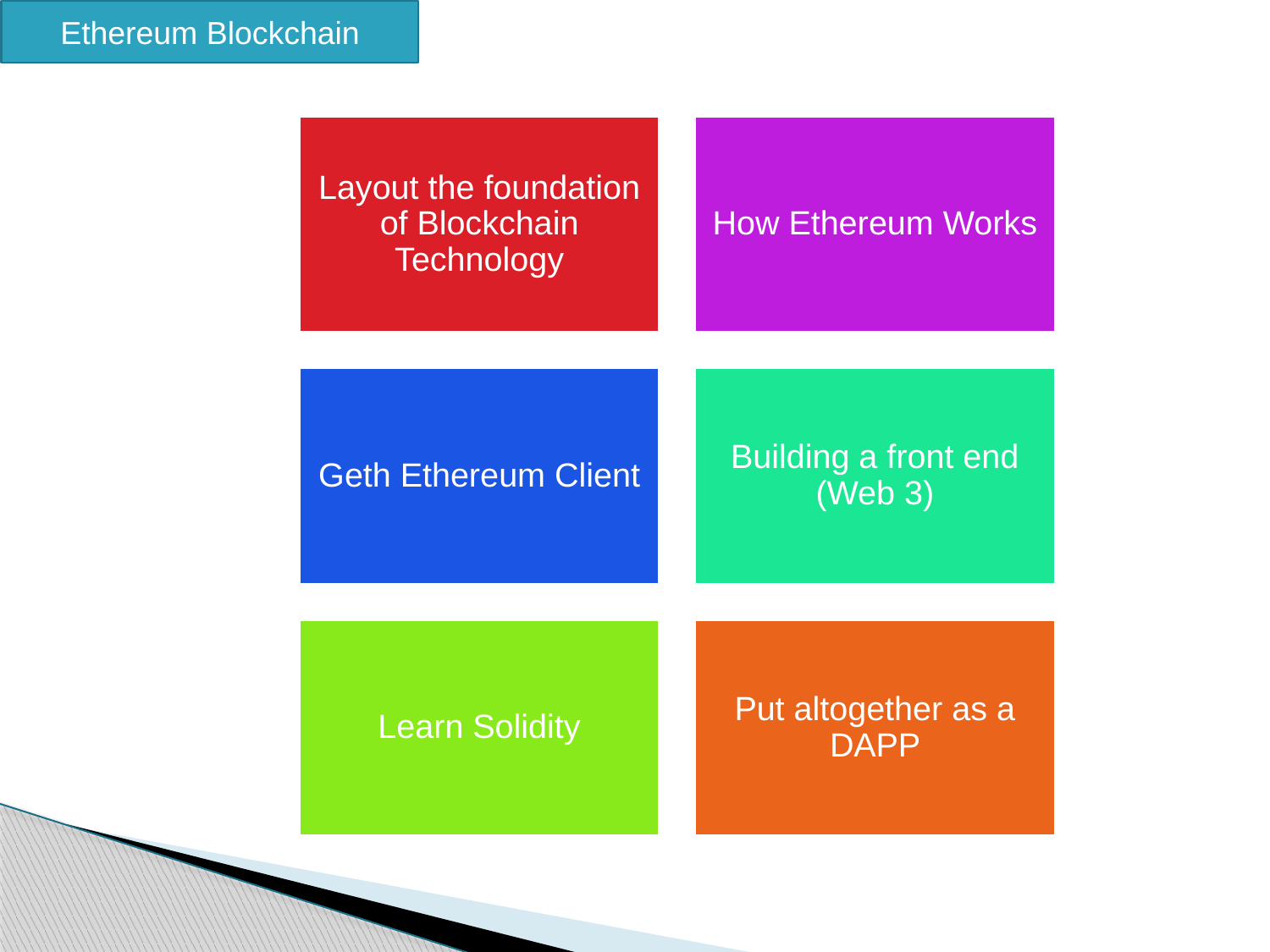

Ethereum Blockchain
Layout the foundation of Blockchain Technology
How Ethereum Works
Geth Ethereum Client
Building a front end (Web 3)
Learn Solidity
Put altogether as a DAPP